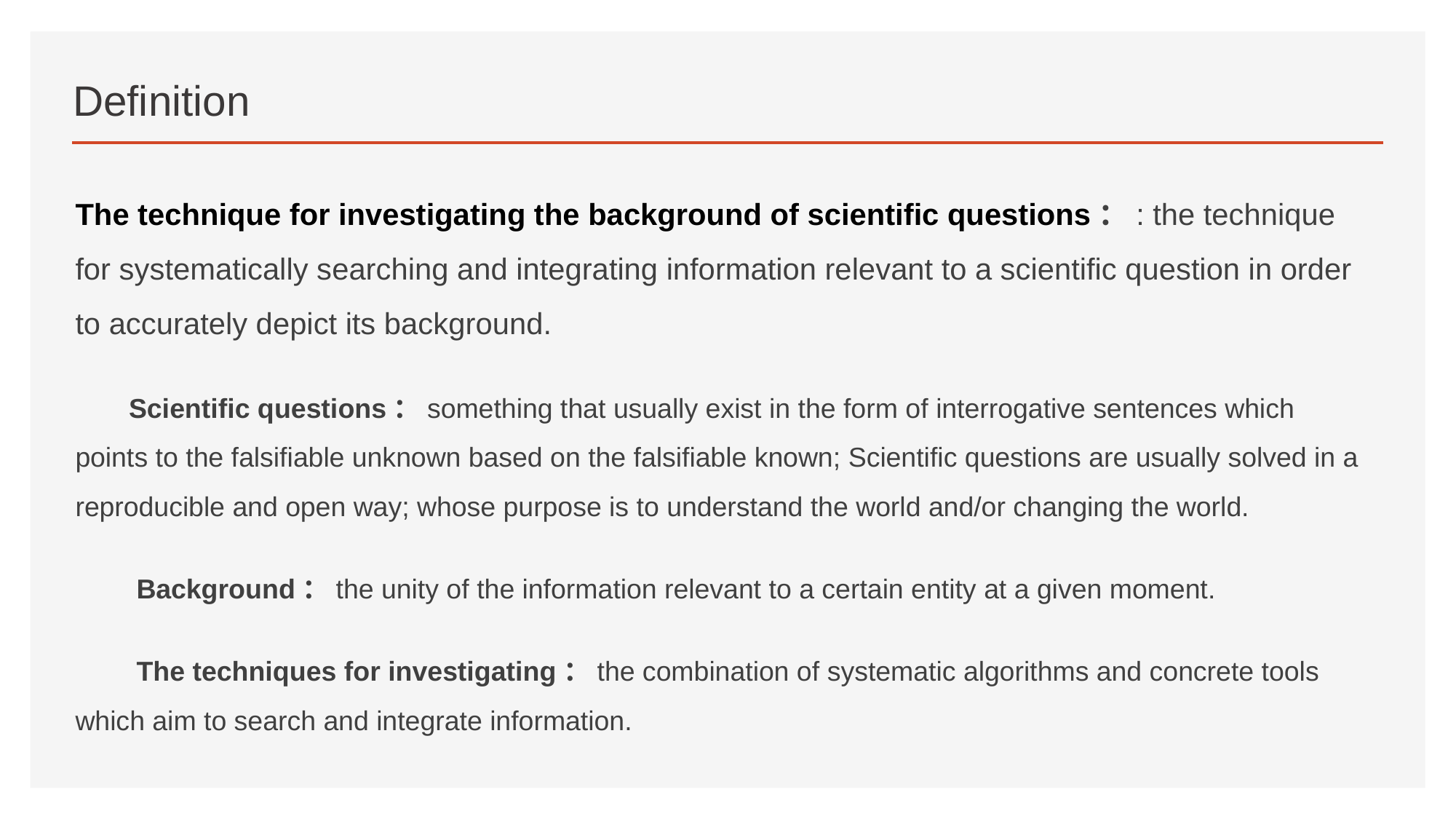

# Definition
The technique for investigating the background of scientific questions：: the technique for systematically searching and integrating information relevant to a scientific question in order to accurately depict its background.
       Scientific questions：something that usually exist in the form of interrogative sentences which points to the falsifiable unknown based on the falsifiable known; Scientific questions are usually solved in a reproducible and open way; whose purpose is to understand the world and/or changing the world.
        Background：the unity of the information relevant to a certain entity at a given moment.
        The techniques for investigating：the combination of systematic algorithms and concrete tools which aim to search and integrate information.